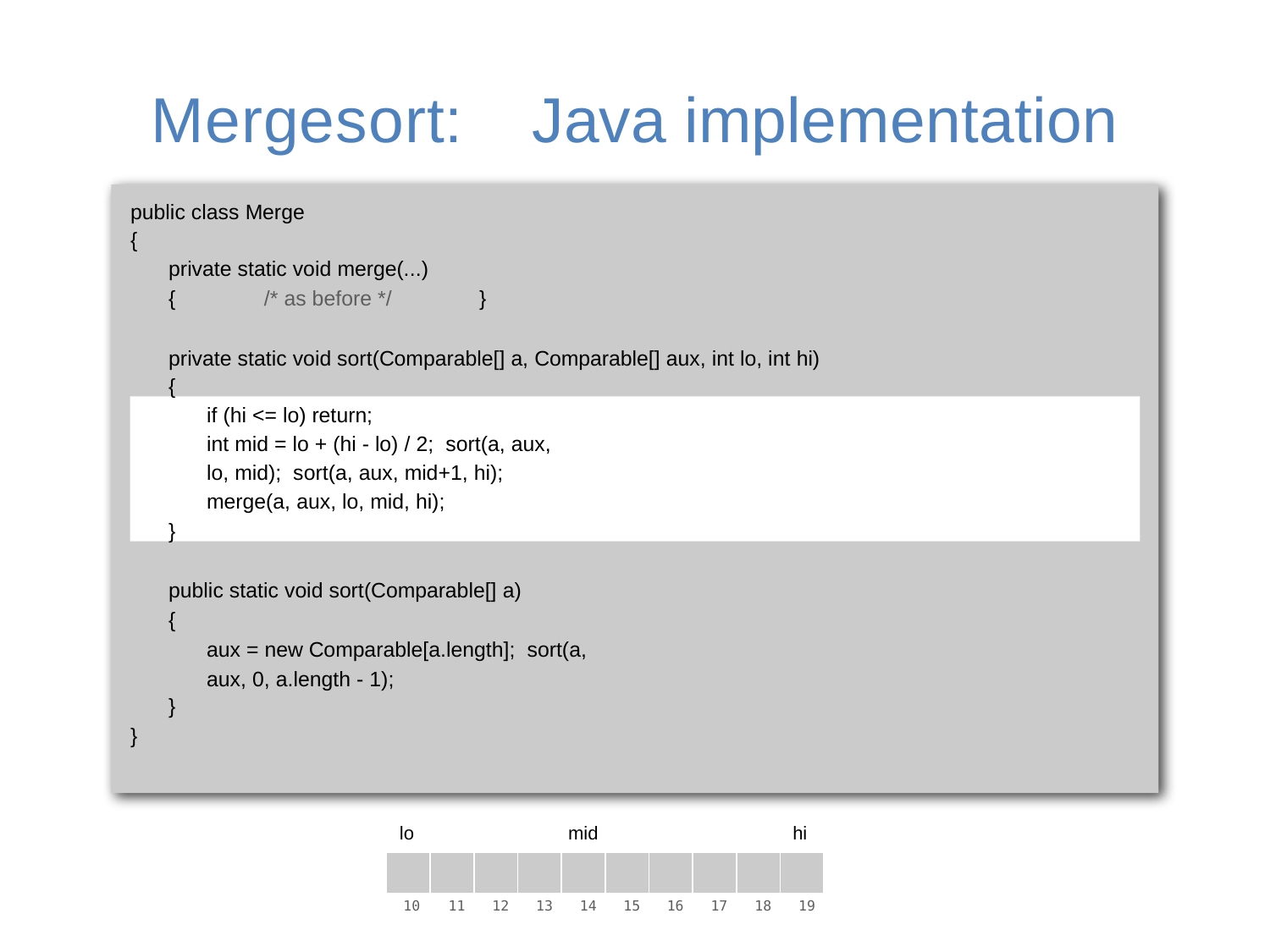

# Mergesort:	Java implementation

public class Merge
{
private static void merge(...)
{	/* as before */	}

private static void sort(Comparable[] a, Comparable[] aux, int lo, int hi)
{
if (hi <= lo) return;
int mid = lo + (hi - lo) / 2;  sort(a, aux, lo, mid);  sort(a, aux, mid+1, hi);  merge(a, aux, lo, mid, hi);
}

public static void sort(Comparable[] a)
{
aux = new Comparable[a.length];  sort(a, aux, 0, a.length - 1);
}
}

lo
mid
hi
|  |  |  |  |  |  |  |  |  |  |
| --- | --- | --- | --- | --- | --- | --- | --- | --- | --- |
10	11	12	13	14	15	16	17	18	19